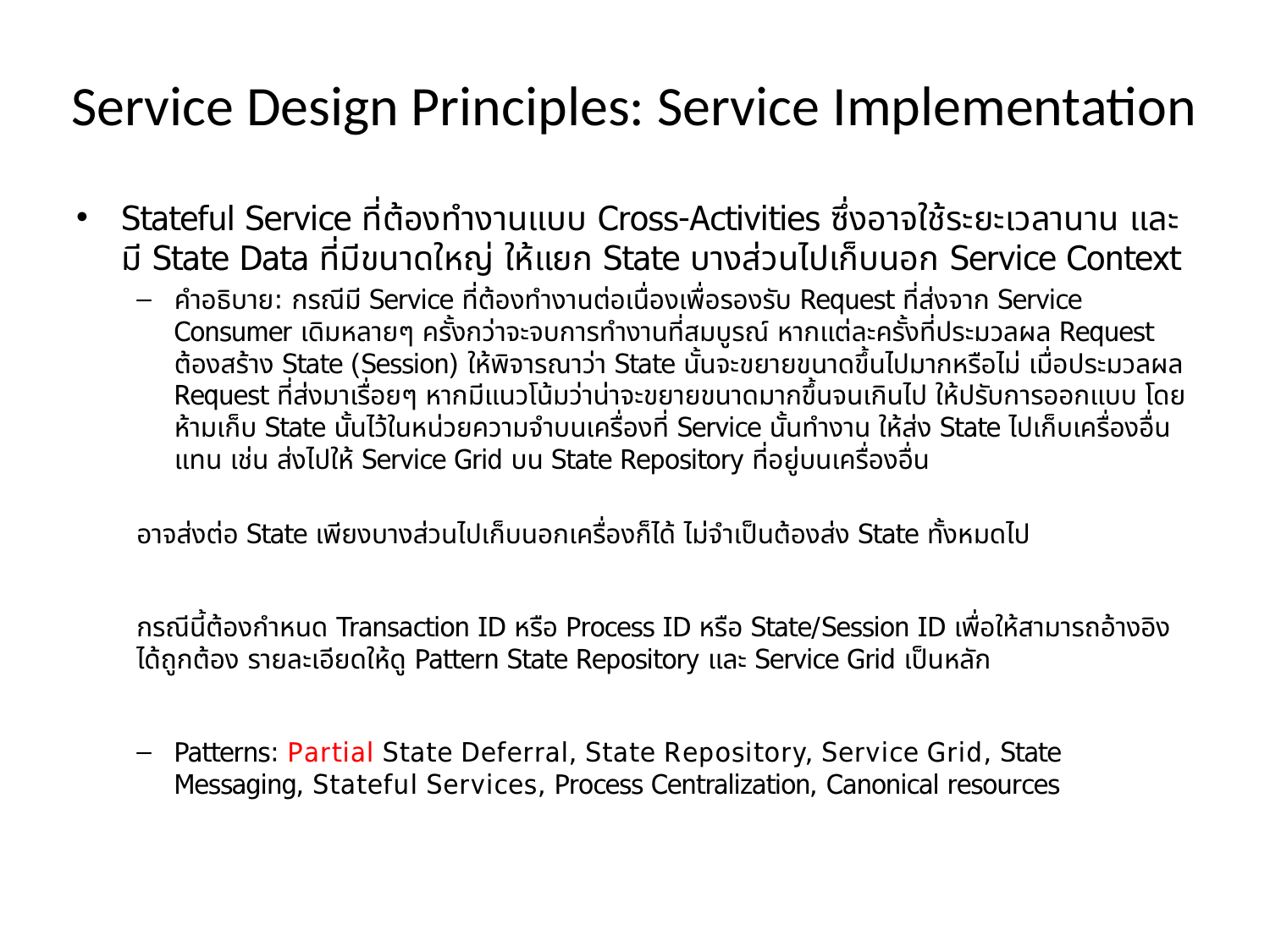

# Service Design Principles: Service Implementation
Stateful Service ที่ต้องทำงานแบบ Cross-Activities ซึ่งอาจใช้ระยะเวลานาน และมี State Data ที่มีขนาดใหญ่ ให้แยก State บางส่วนไปเก็บนอก Service Context
คำอธิบาย: กรณีมี Service ที่ต้องทำงานต่อเนื่องเพื่อรองรับ Request ที่ส่งจาก Service Consumer เดิมหลายๆ ครั้งกว่าจะจบการทำงานที่สมบูรณ์ หากแต่ละครั้งที่ประมวลผล Request ต้องสร้าง State (Session) ให้พิจารณาว่า State นั้นจะขยายขนาดขึ้นไปมากหรือไม่ เมื่อประมวลผล Request ที่ส่งมาเรื่อยๆ หากมีแนวโน้มว่าน่าจะขยายขนาดมากขึ้นจนเกินไป ให้ปรับการออกแบบ โดยห้ามเก็บ State นั้นไว้ในหน่วยความจำบนเครื่องที่ Service นั้นทำงาน ให้ส่ง State ไปเก็บเครื่องอื่นแทน เช่น ส่งไปให้ Service Grid บน State Repository ที่อยู่บนเครื่องอื่น

	อาจส่งต่อ State เพียงบางส่วนไปเก็บนอกเครื่องก็ได้ ไม่จำเป็นต้องส่ง State ทั้งหมดไป

	กรณีนี้ต้องกำหนด Transaction ID หรือ Process ID หรือ State/Session ID เพื่อให้สามารถอ้างอิงได้ถูกต้อง รายละเอียดให้ดู Pattern State Repository และ Service Grid เป็นหลัก

Patterns: Partial State Deferral, State Repository, Service Grid, State Messaging, Stateful Services, Process Centralization, Canonical resources